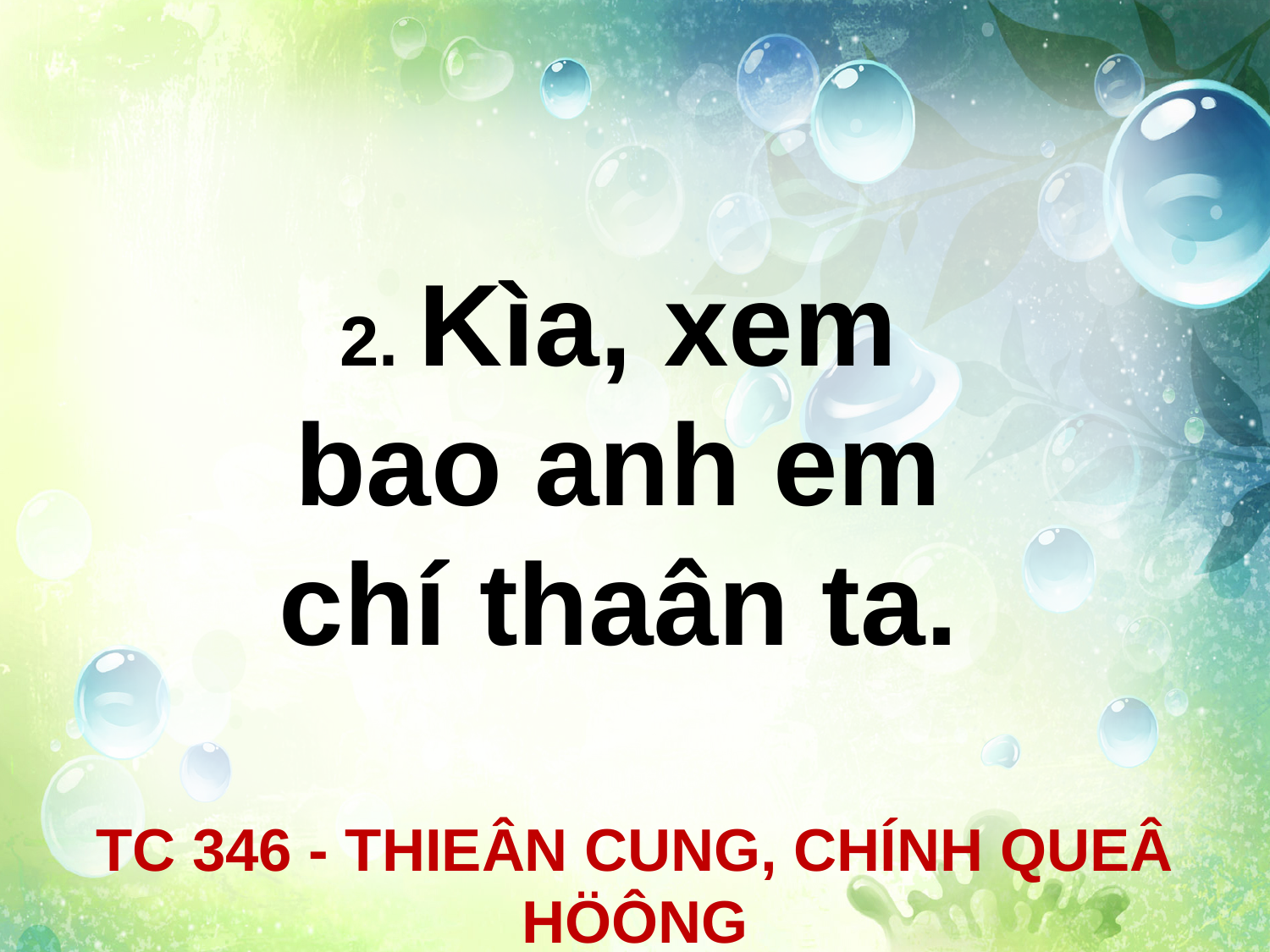

2. Kìa, xem
bao anh em
chí thaân ta.
TC 346 - THIEÂN CUNG, CHÍNH QUEÂ HÖÔNG